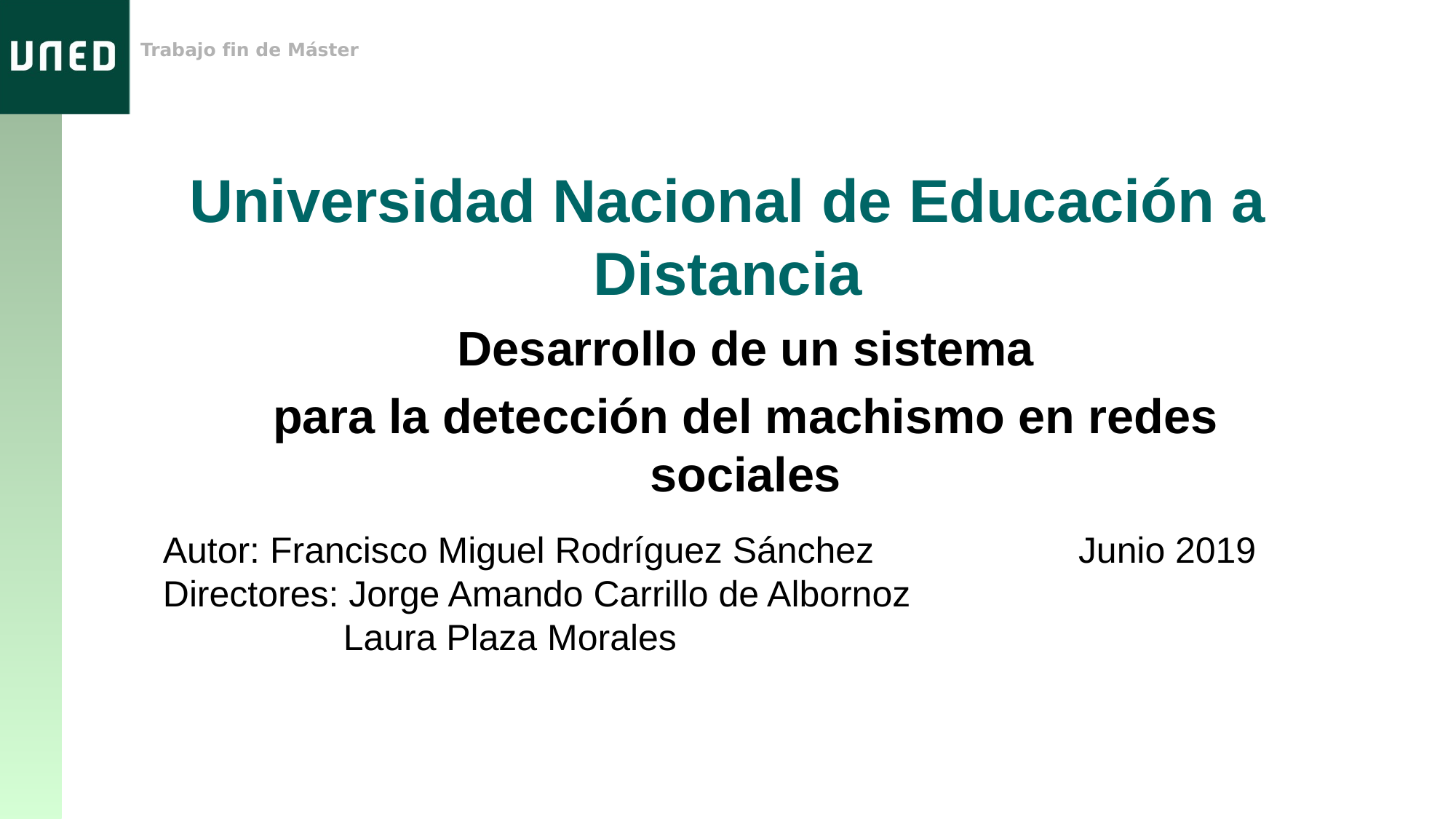

# Universidad Nacional de Educación a Distancia
Desarrollo de un sistema
para la detección del machismo en redes sociales
Autor: Francisco Miguel Rodríguez Sánchez
Directores: Jorge Amando Carrillo de Albornoz
	       Laura Plaza Morales
Junio 2019